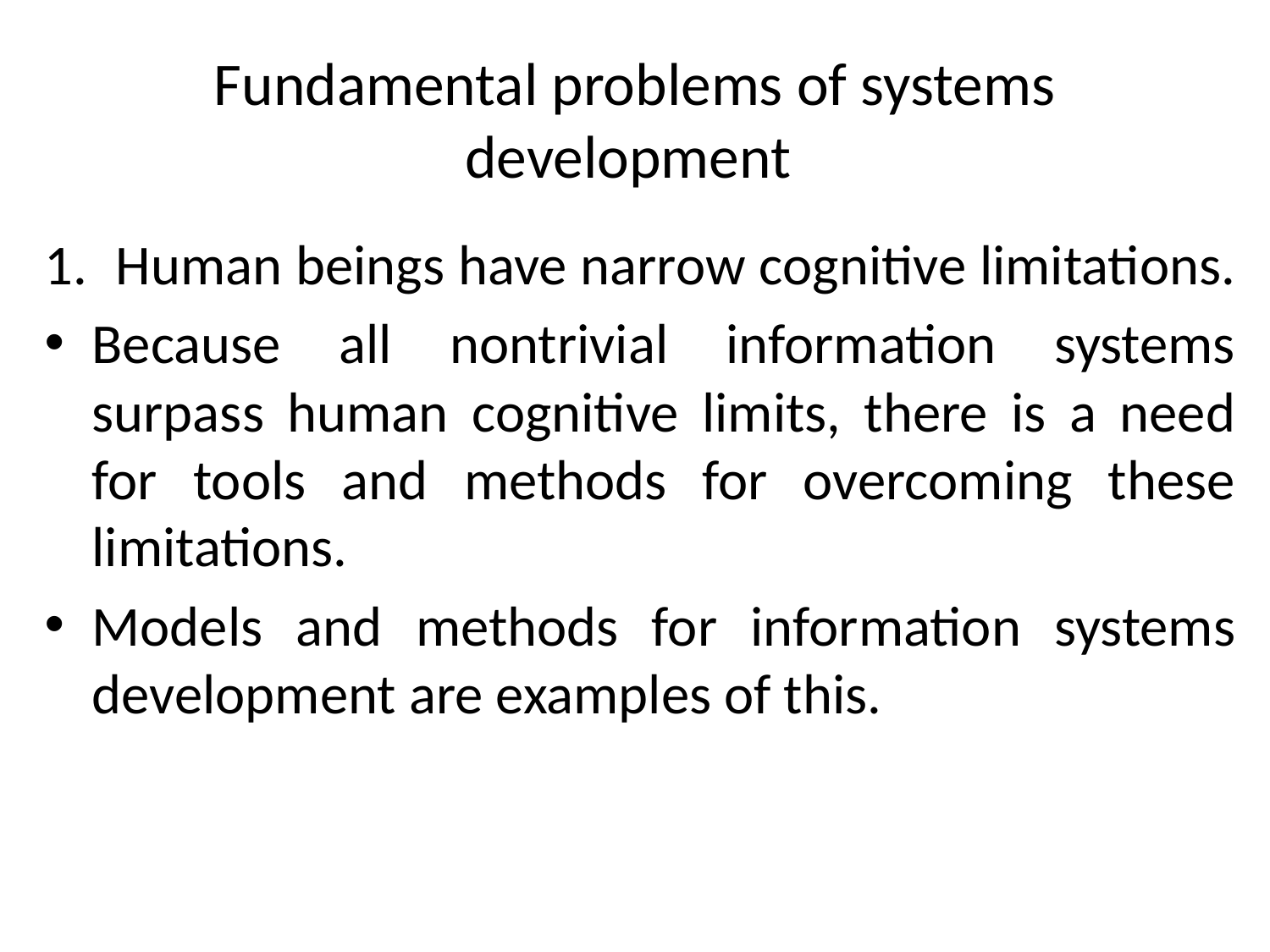

# Fundamental problems of systems development
Human beings have narrow cognitive limitations.
Because all nontrivial information systems surpass human cognitive limits, there is a need for tools and methods for overcoming these limitations.
Models and methods for information systems development are examples of this.